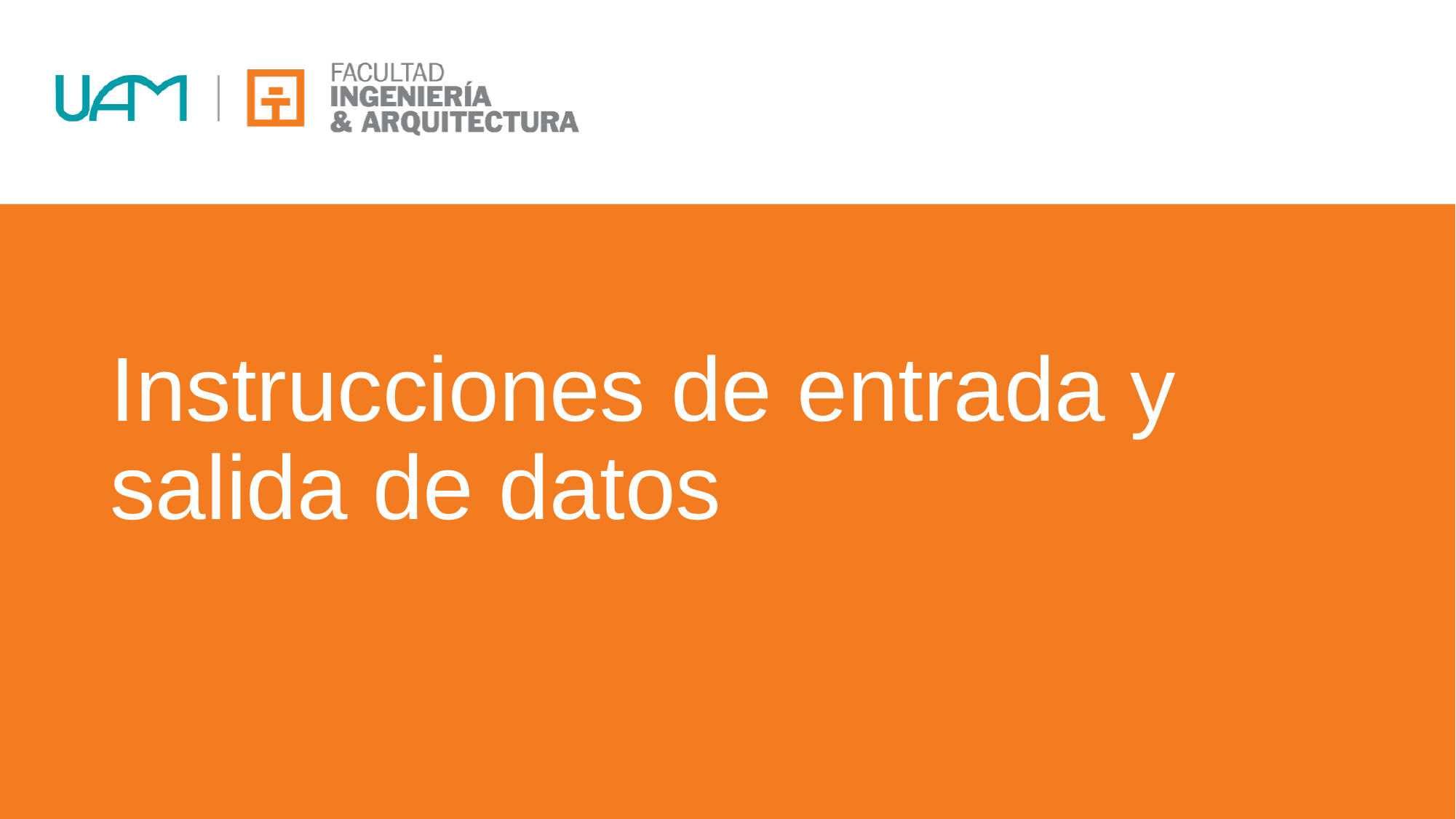

# Instrucciones de entrada y salida de datos